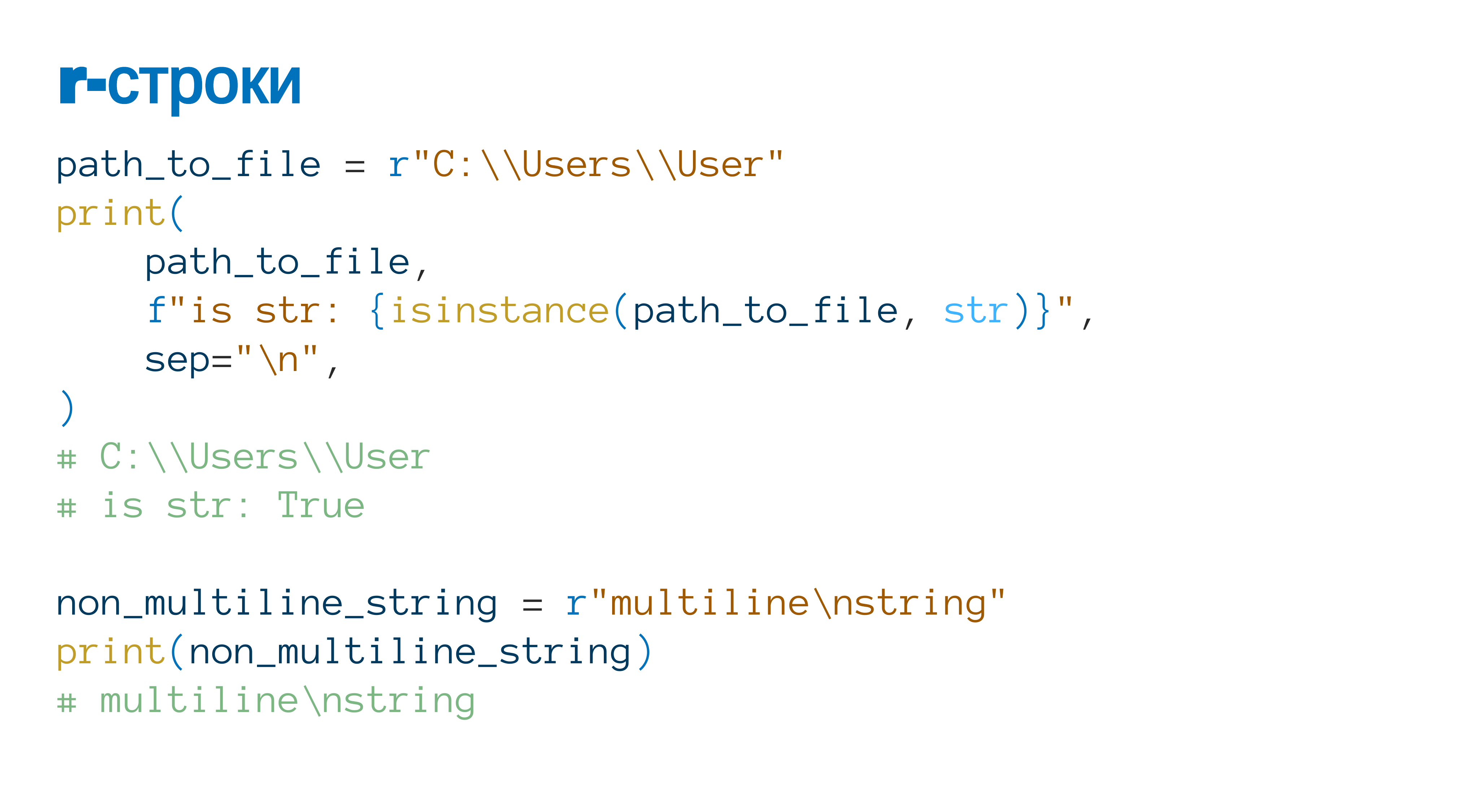

# r-строки
path_to_file = r"C:\\Users\\User"
print(
    path_to_file,
    f"is str: {isinstance(path_to_file, str)}",
    sep="\n",
)
# C:\\Users\\User
# is str: True

non_multiline_string = r"multiline\nstring"
print(non_multiline_string)
# multiline\nstring
17